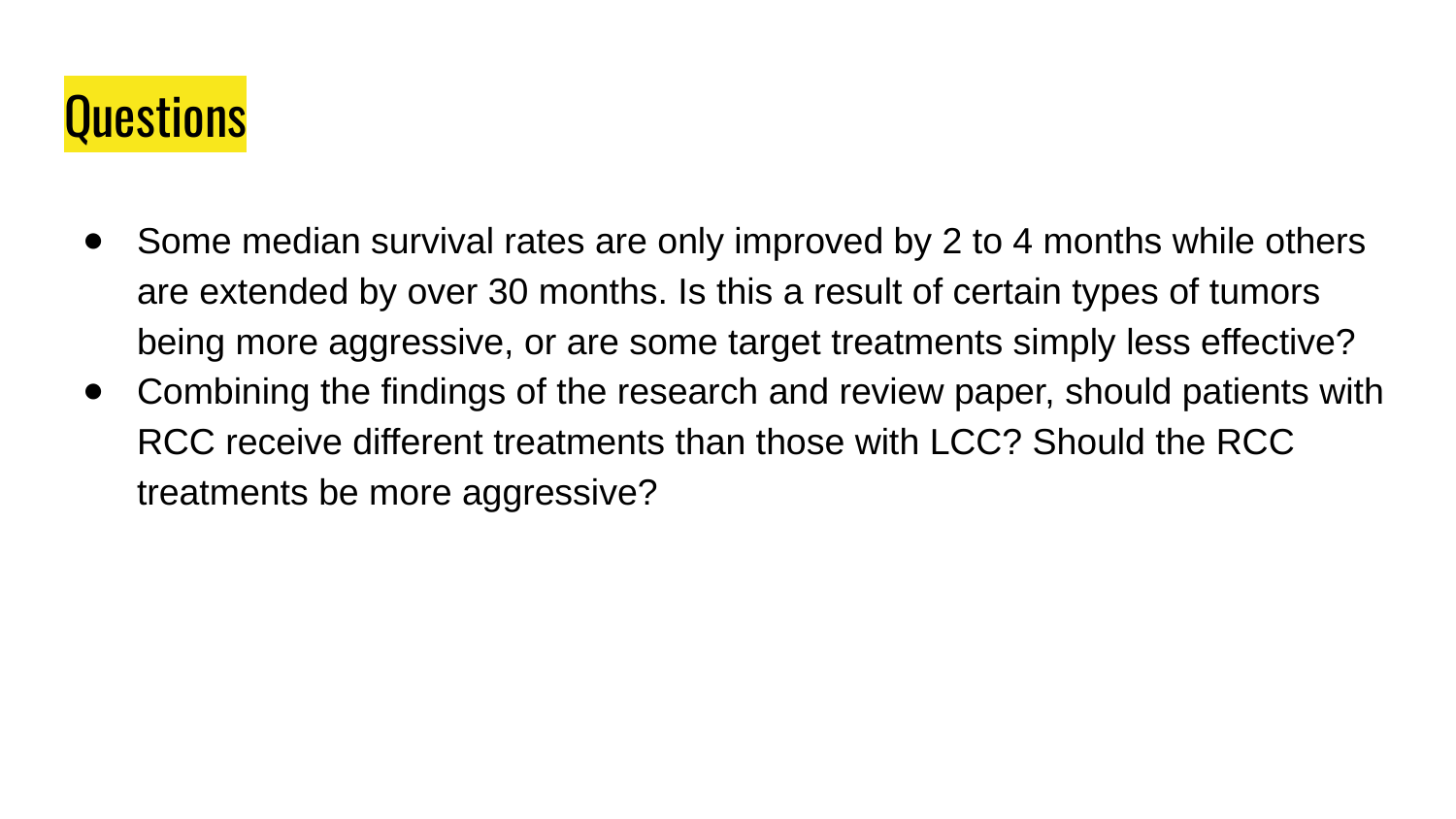

# Questions
Some median survival rates are only improved by 2 to 4 months while others are extended by over 30 months. Is this a result of certain types of tumors being more aggressive, or are some target treatments simply less effective?
Combining the findings of the research and review paper, should patients with RCC receive different treatments than those with LCC? Should the RCC treatments be more aggressive?